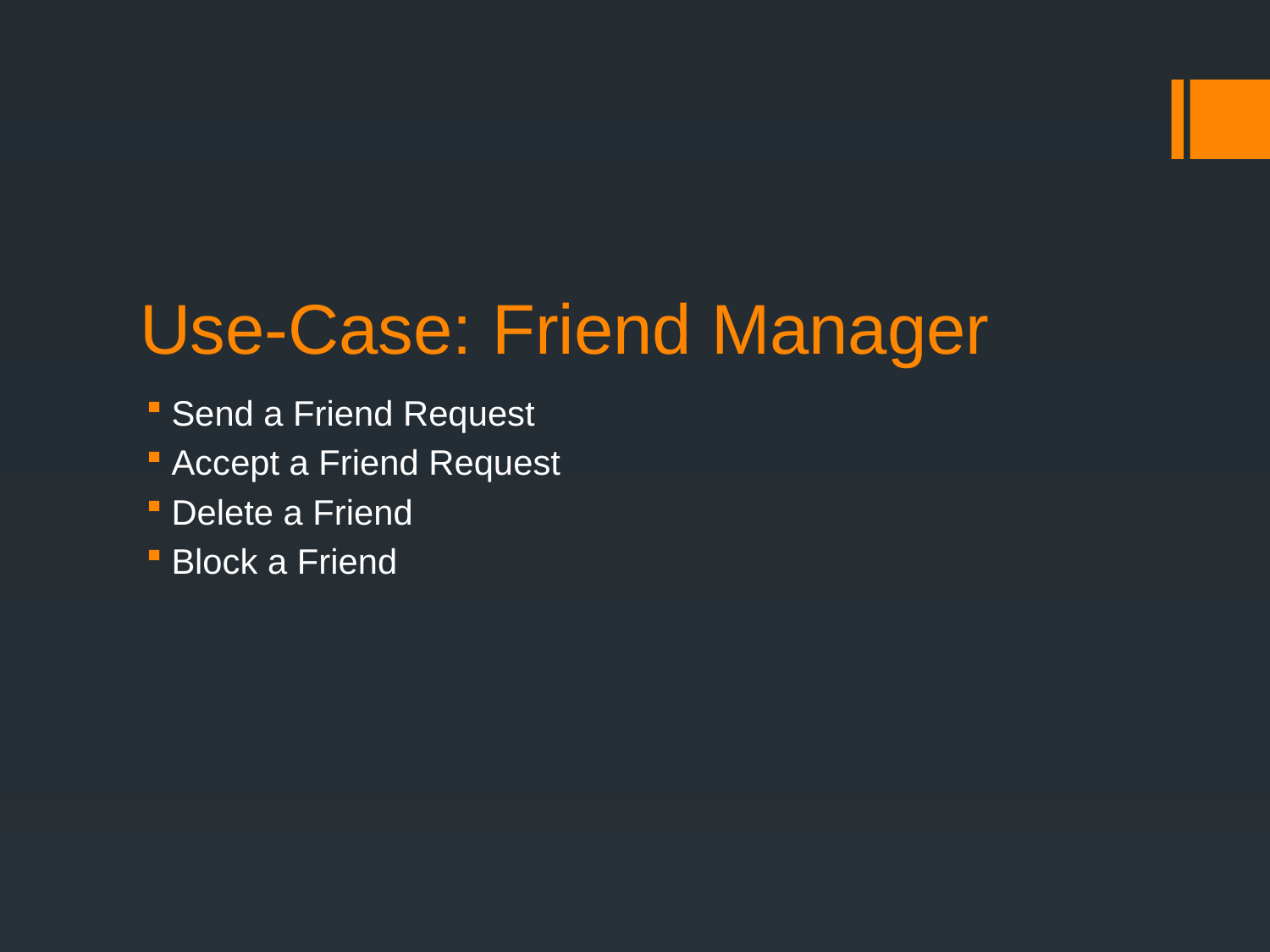

# Use-Case: Friend Manager
Send a Friend Request
Accept a Friend Request
Delete a Friend
Block a Friend